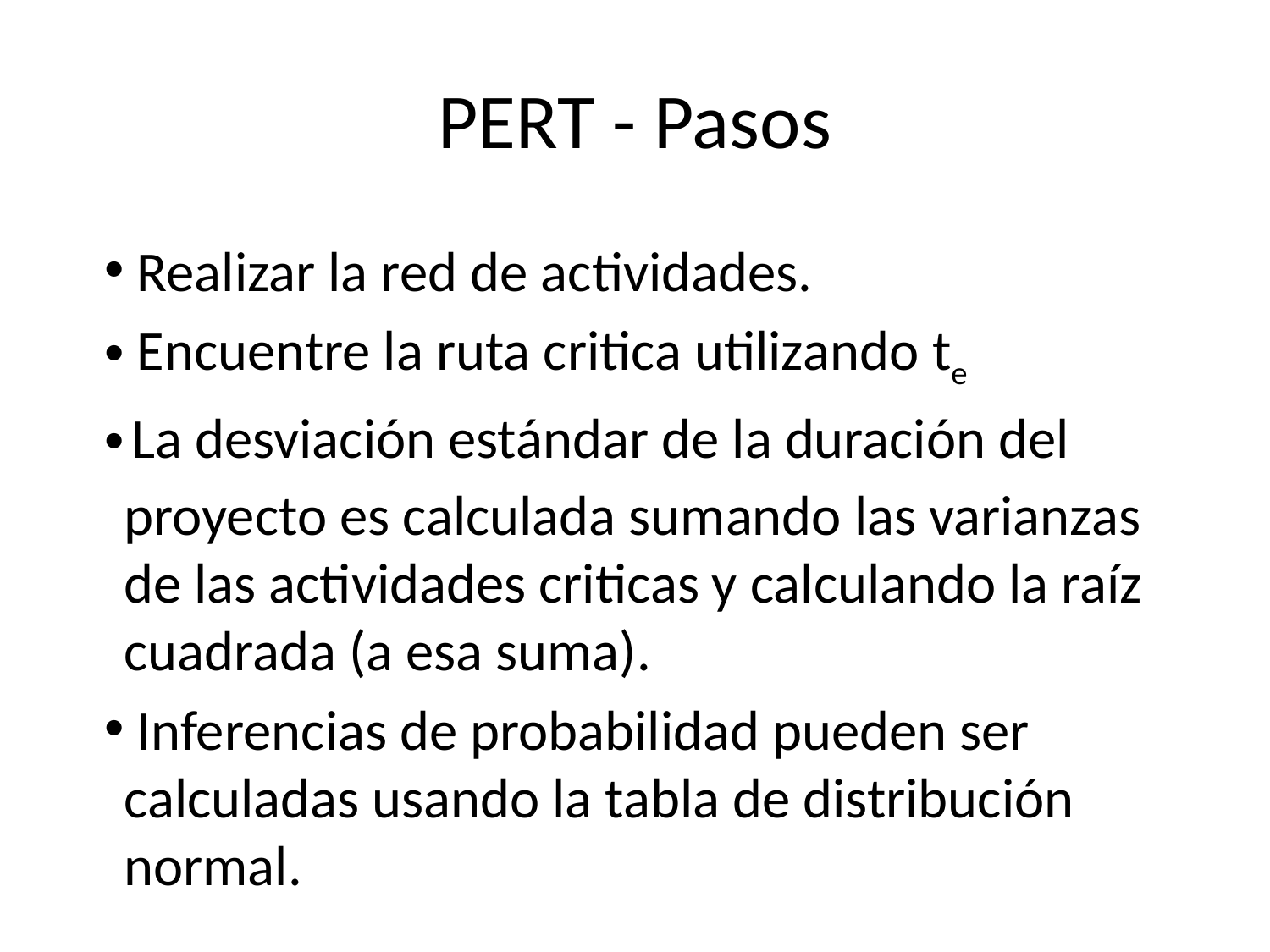

# PERT - Pasos
 Realizar la red de actividades.
 Encuentre la ruta critica utilizando te
 La desviación estándar de la duración del proyecto es calculada sumando las varianzas de las actividades criticas y calculando la raíz cuadrada (a esa suma).
 Inferencias de probabilidad pueden ser calculadas usando la tabla de distribución normal.